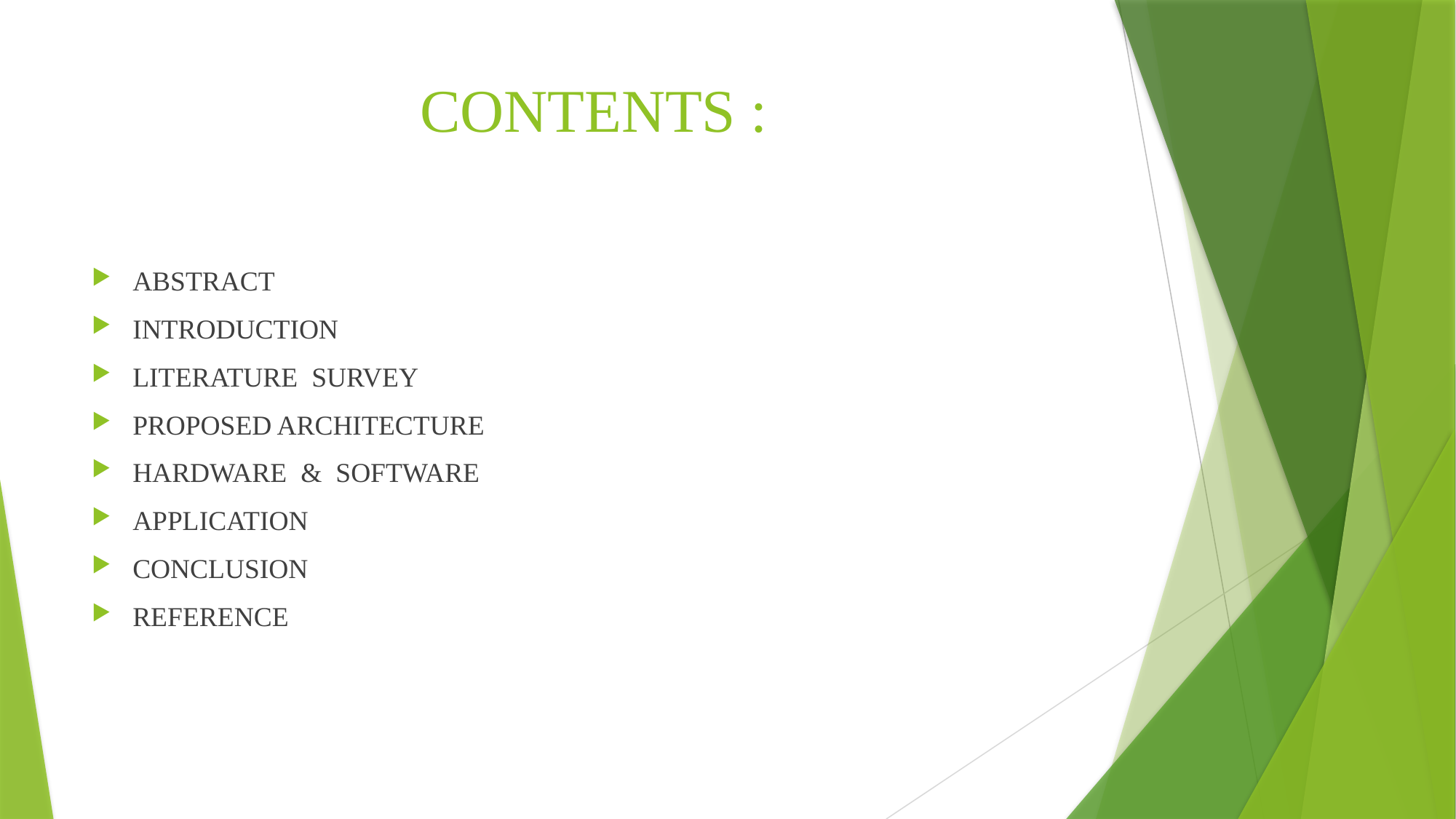

# CONTENTS :
ABSTRACT
INTRODUCTION
LITERATURE  SURVEY
PROPOSED ARCHITECTURE
HARDWARE  &  SOFTWARE
APPLICATION
CONCLUSION
REFERENCE